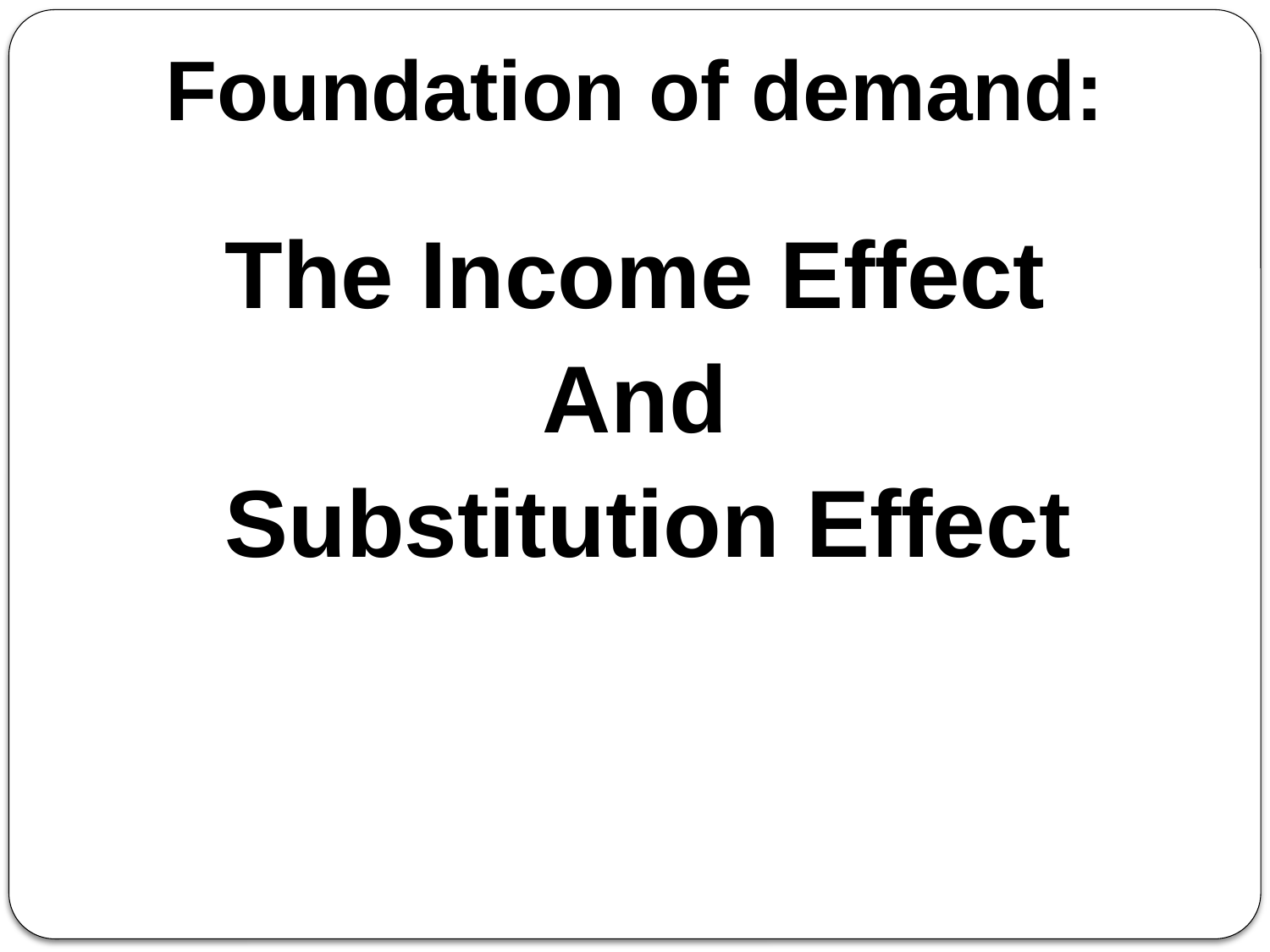

Foundation of demand:

The Income Effect
And
 Substitution Effect